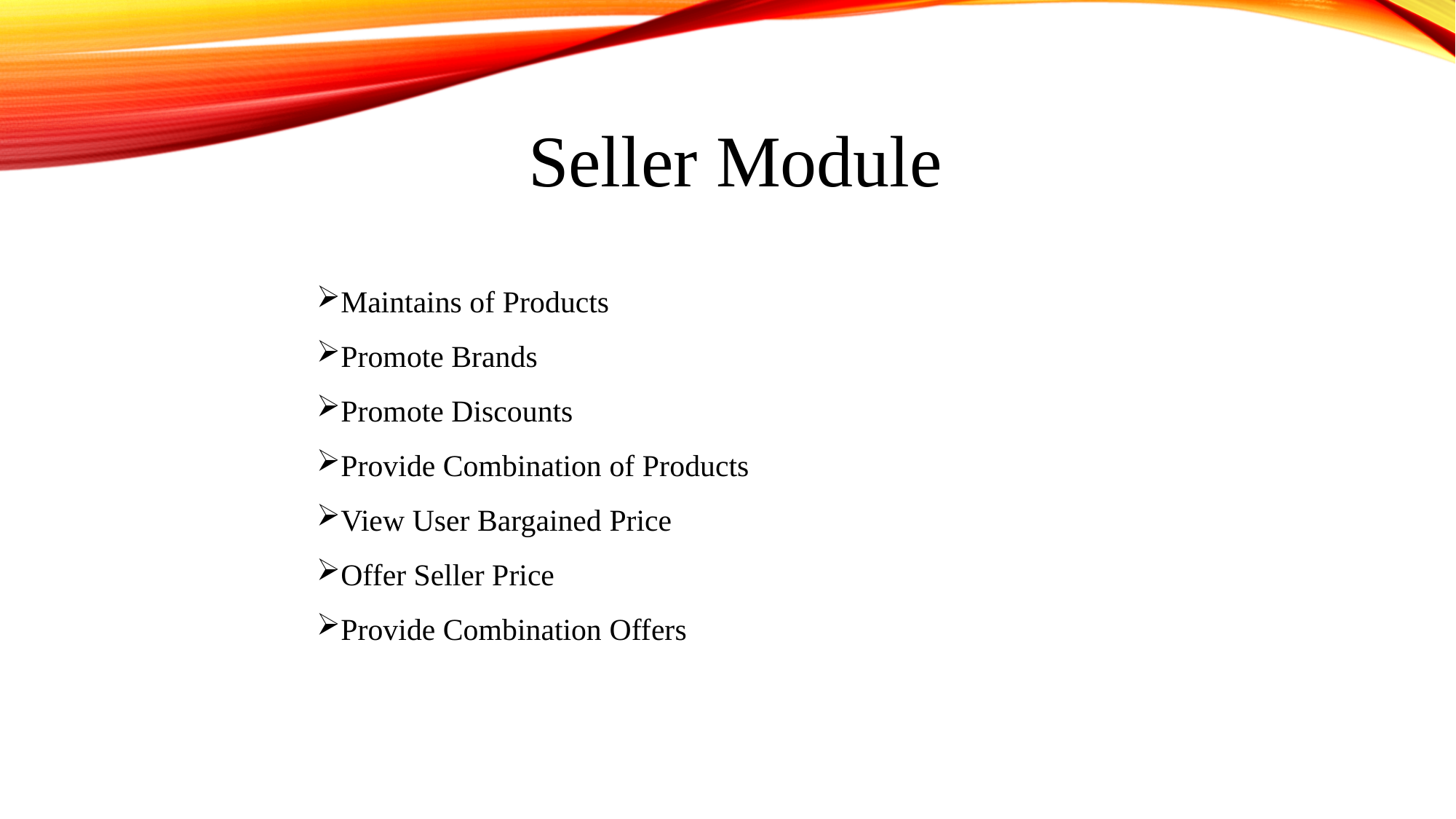

Seller Module
Maintains of Products
Promote Brands
Promote Discounts
Provide Combination of Products
View User Bargained Price
Offer Seller Price
Provide Combination Offers